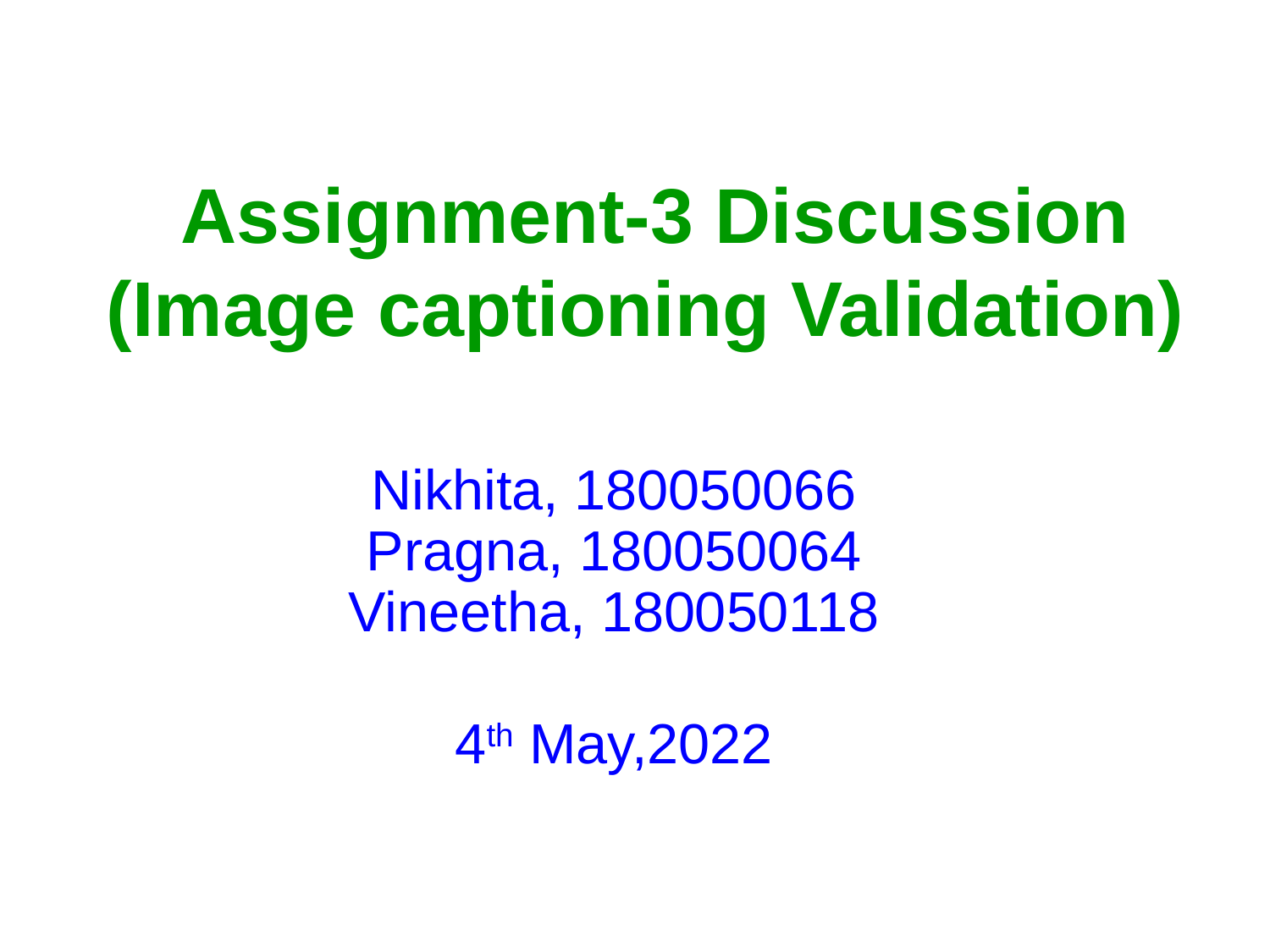

# Assignment-3 Discussion (Image captioning Validation)
Nikhita, 180050066
Pragna, 180050064
Vineetha, 180050118

4th May,2022